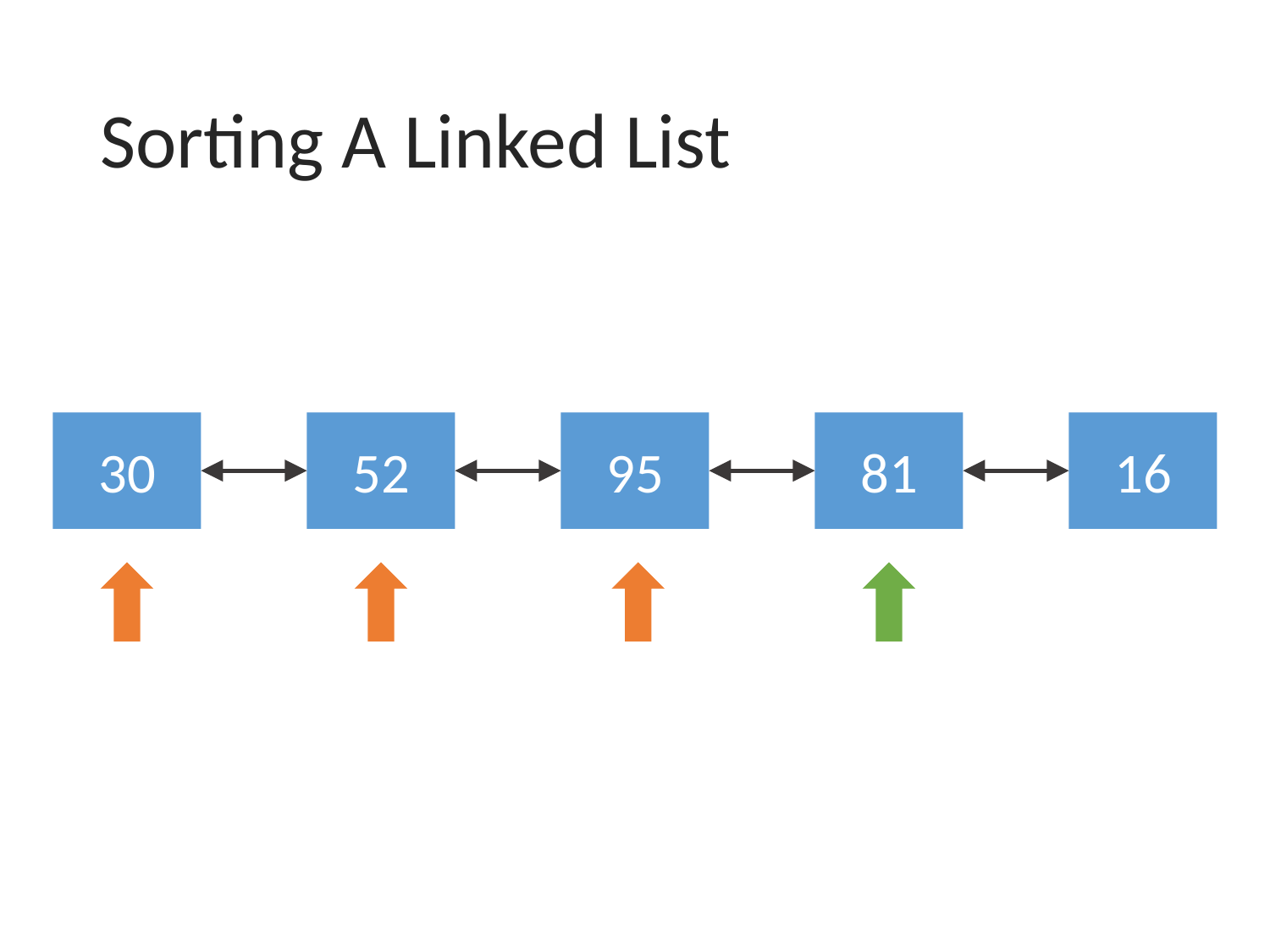

# Sorting A Linked List
30
52
95
81
16